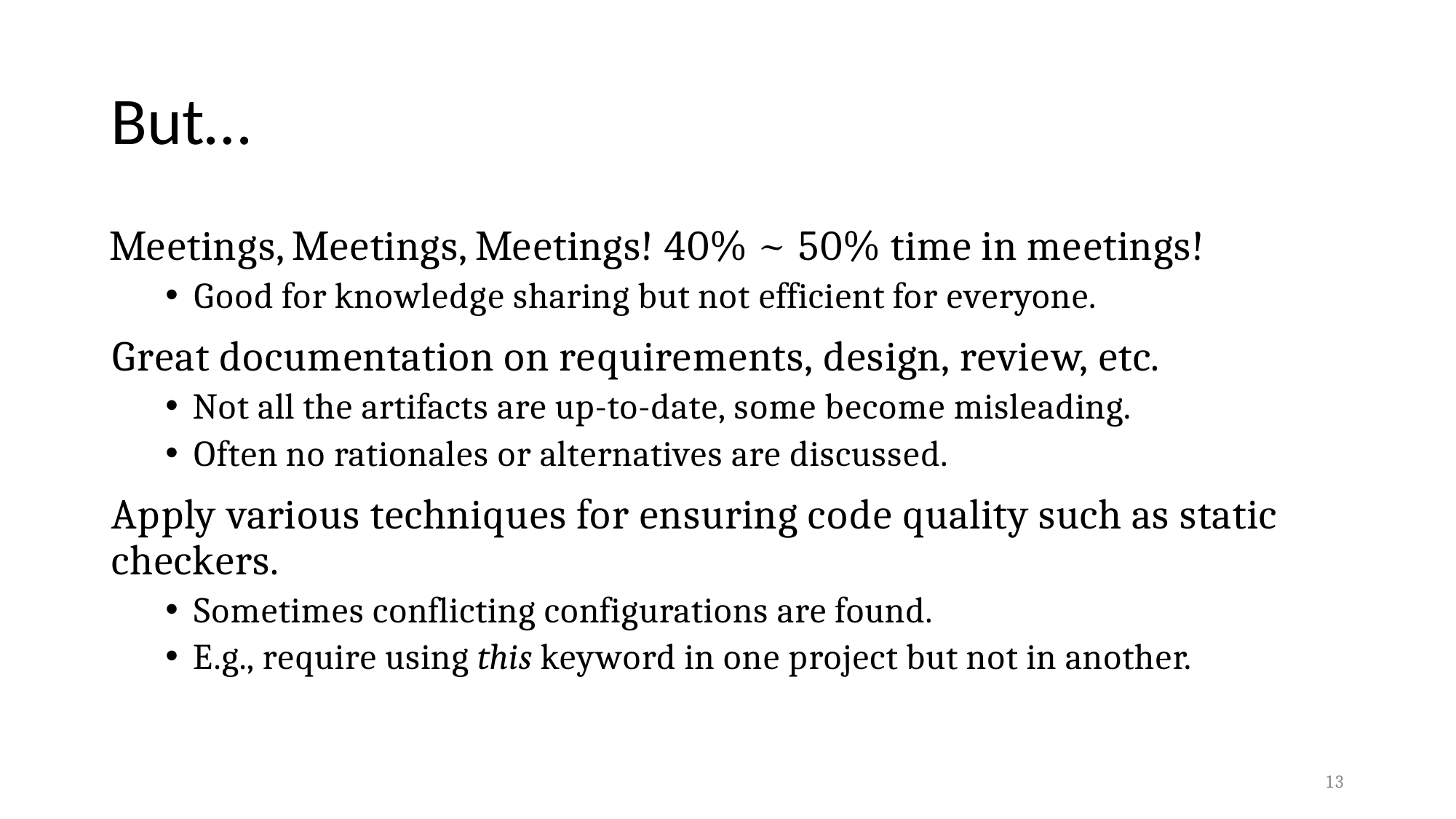

# But…
Meetings, Meetings, Meetings! 40% ~ 50% time in meetings!
Good for knowledge sharing but not efficient for everyone.
Great documentation on requirements, design, review, etc.
Not all the artifacts are up-to-date, some become misleading.
Often no rationales or alternatives are discussed.
Apply various techniques for ensuring code quality such as static checkers.
Sometimes conflicting configurations are found.
E.g., require using this keyword in one project but not in another.
13